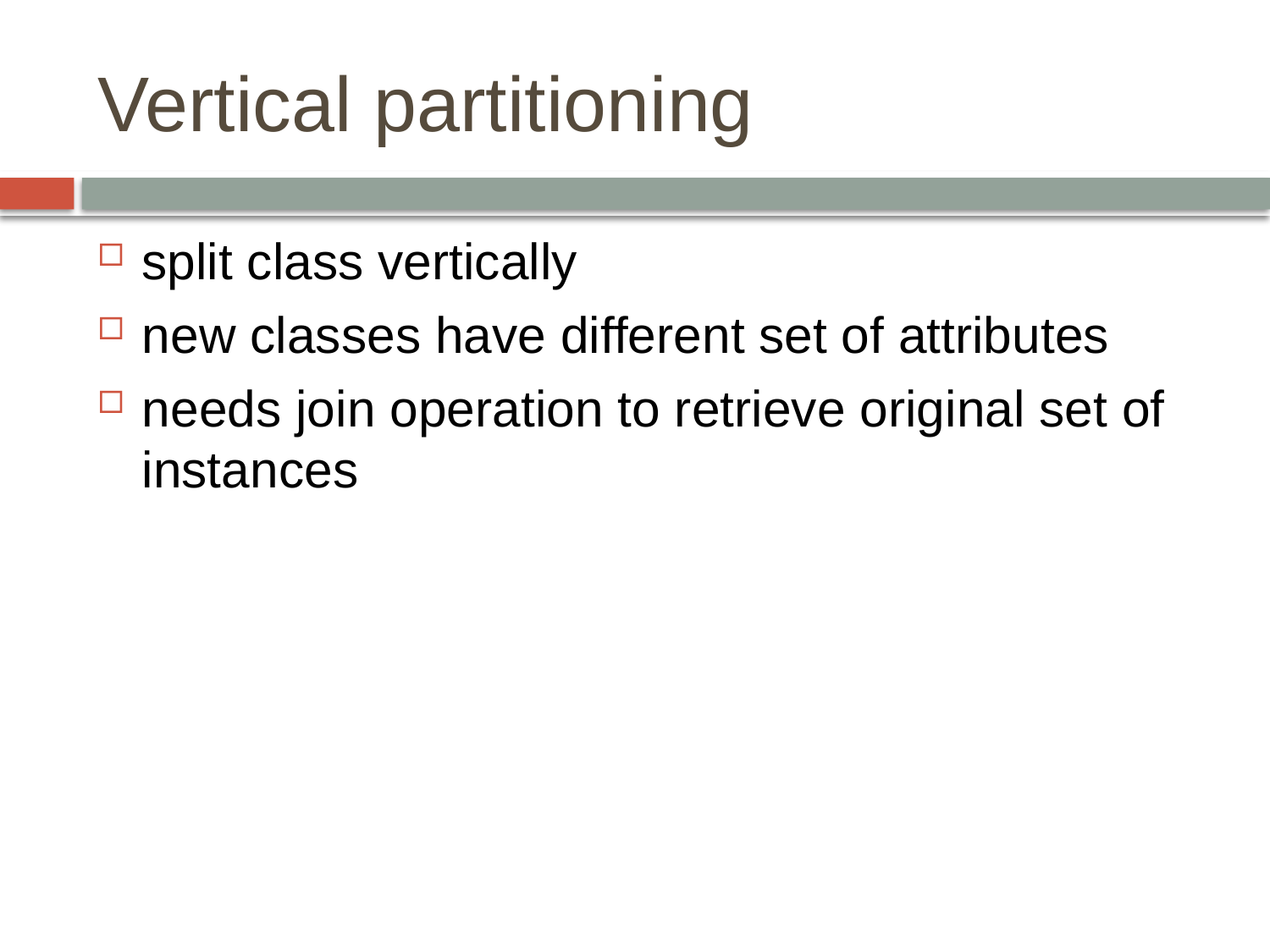

# Vertical partitioning
split class vertically
new classes have different set of attributes
needs join operation to retrieve original set of instances